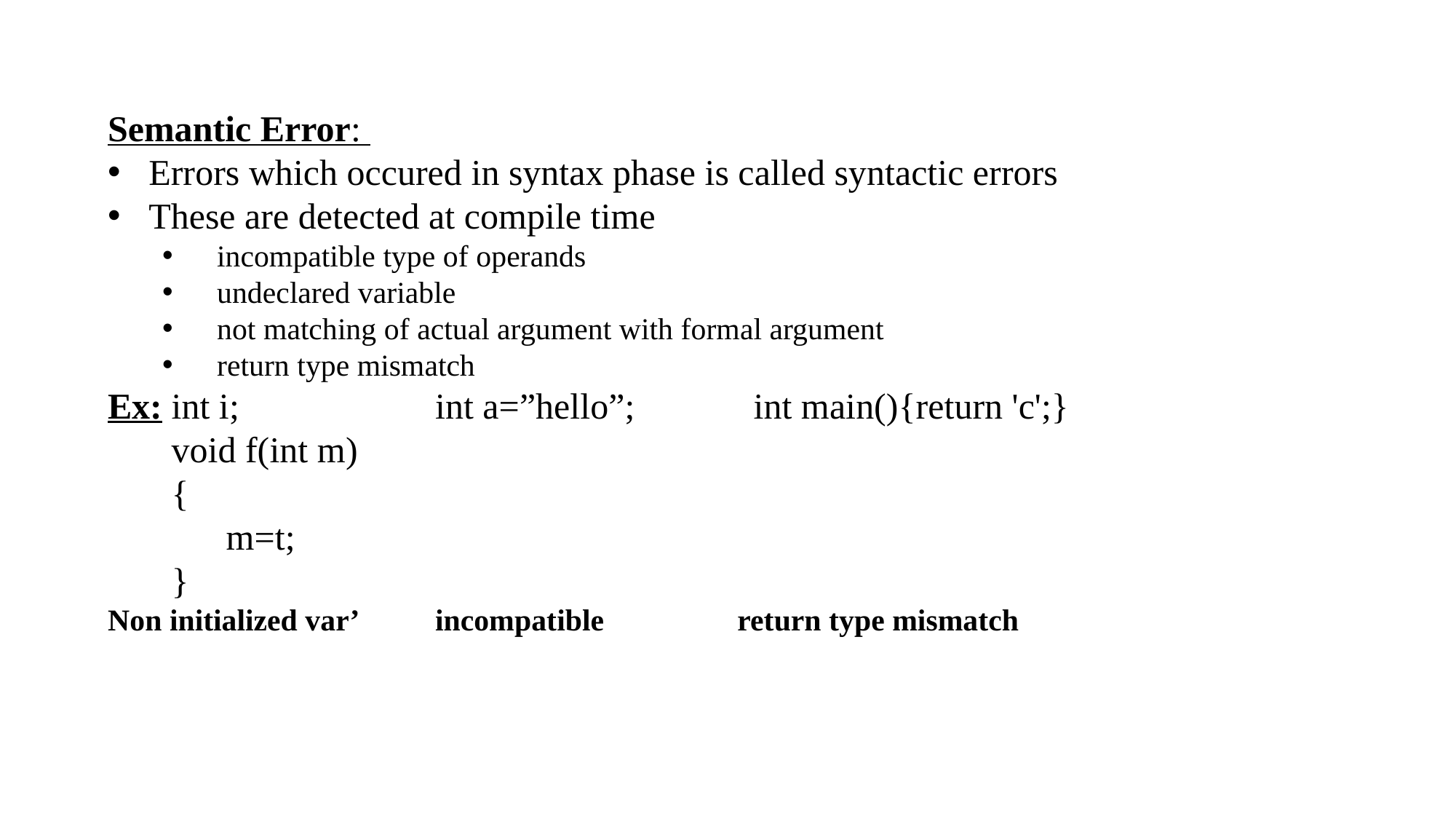

Semantic Error:
Errors which occured in syntax phase is called syntactic errors
These are detected at compile time
incompatible type of operands
undeclared variable
not matching of actual argument with formal argument
return type mismatch
Ex: int i;		int a=”hello”;	           int main(){return 'c';}
       void f(int m)
       {
             m=t;
       }
Non initialized var’	incompatible	           return type mismatch
35